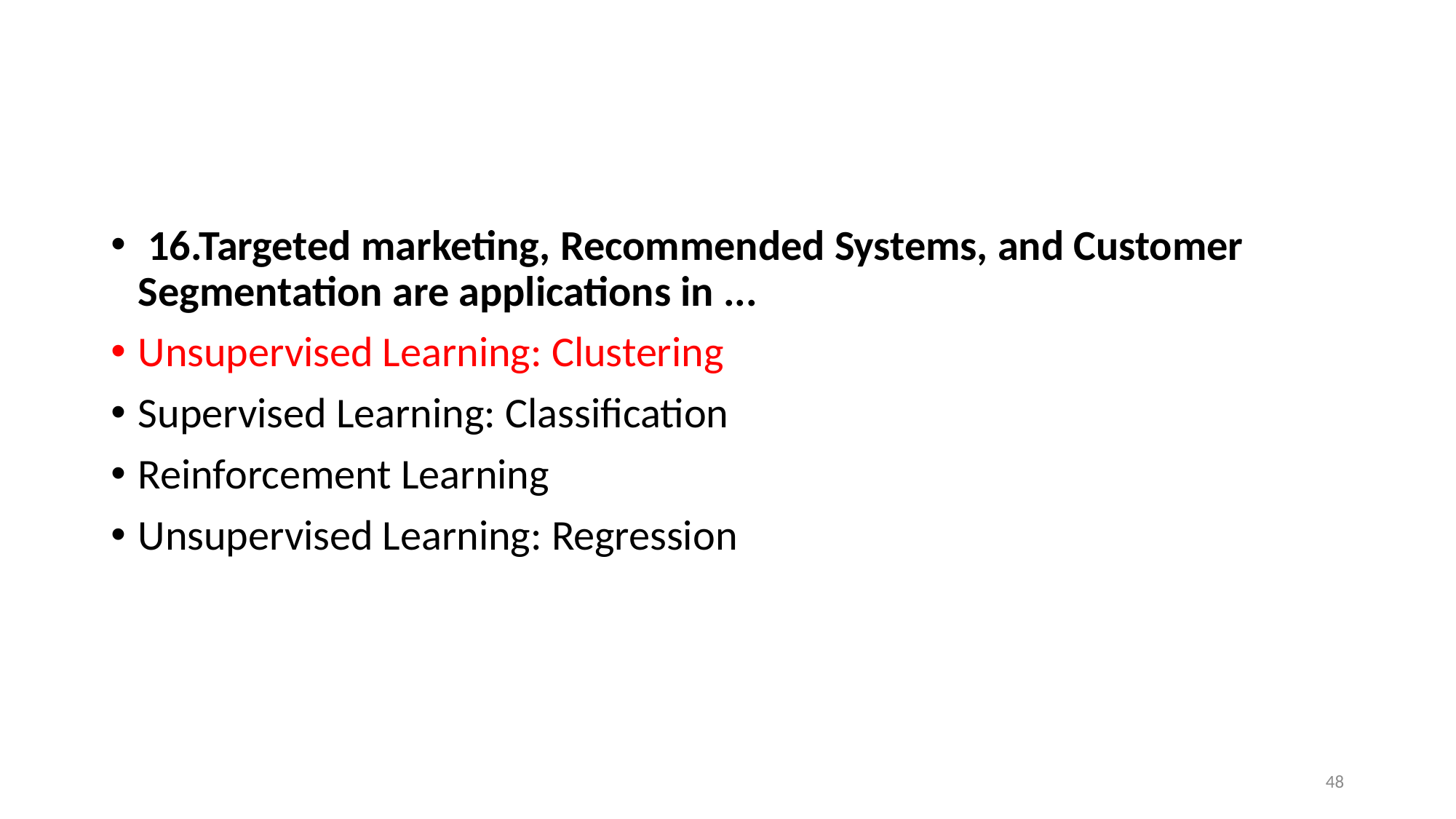

#
 16.Targeted marketing, Recommended Systems, and Customer Segmentation are applications in ...
Unsupervised Learning: Clustering
Supervised Learning: Classification
Reinforcement Learning
Unsupervised Learning: Regression
48